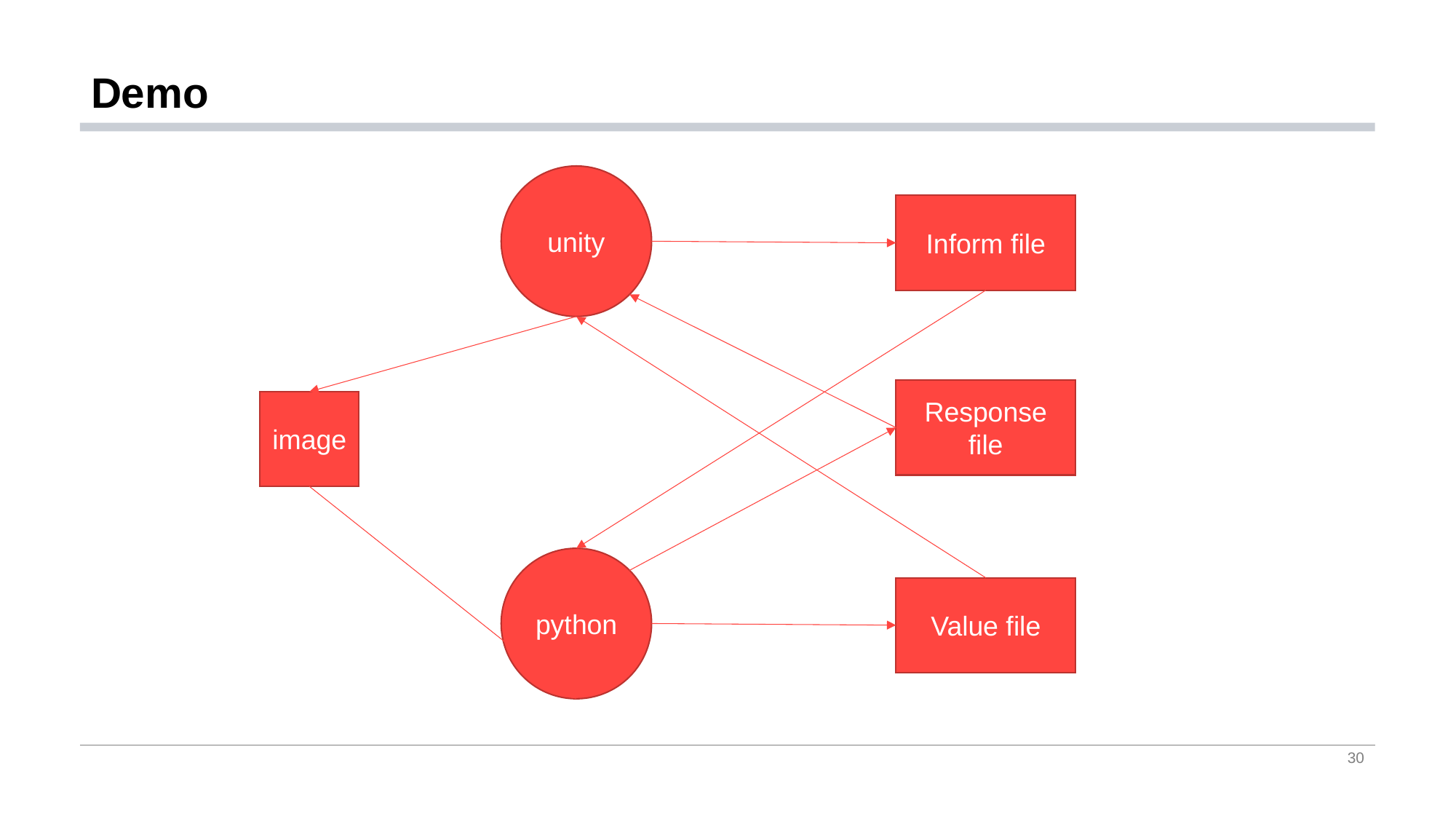

# Demo
unity
Inform file
Response file
image
python
Value file
30